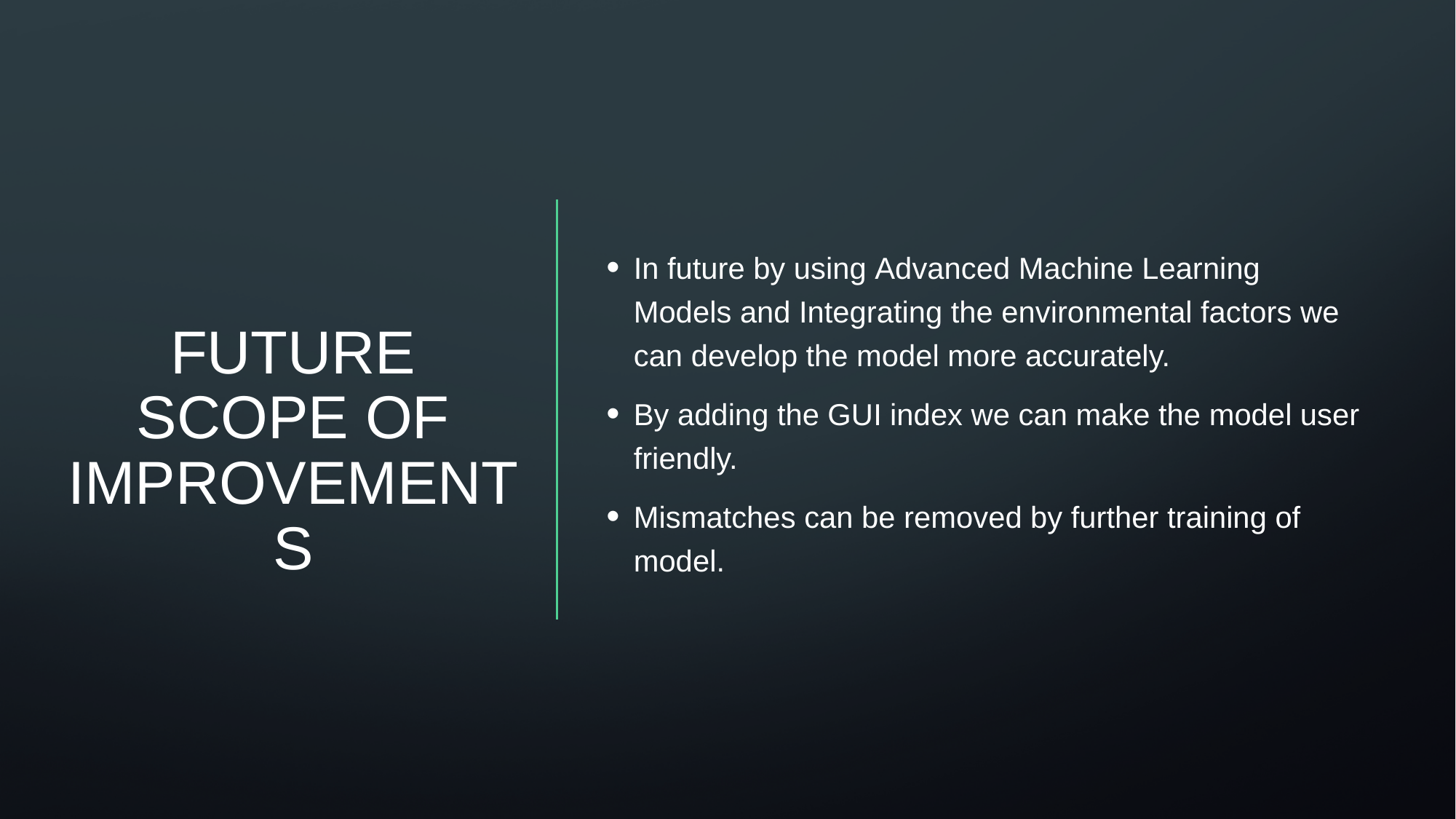

In future by using Advanced Machine Learning Models and Integrating the environmental factors we can develop the model more accurately.
By adding the GUI index we can make the model user friendly.
Mismatches can be removed by further training of model.
Future scope of improvements